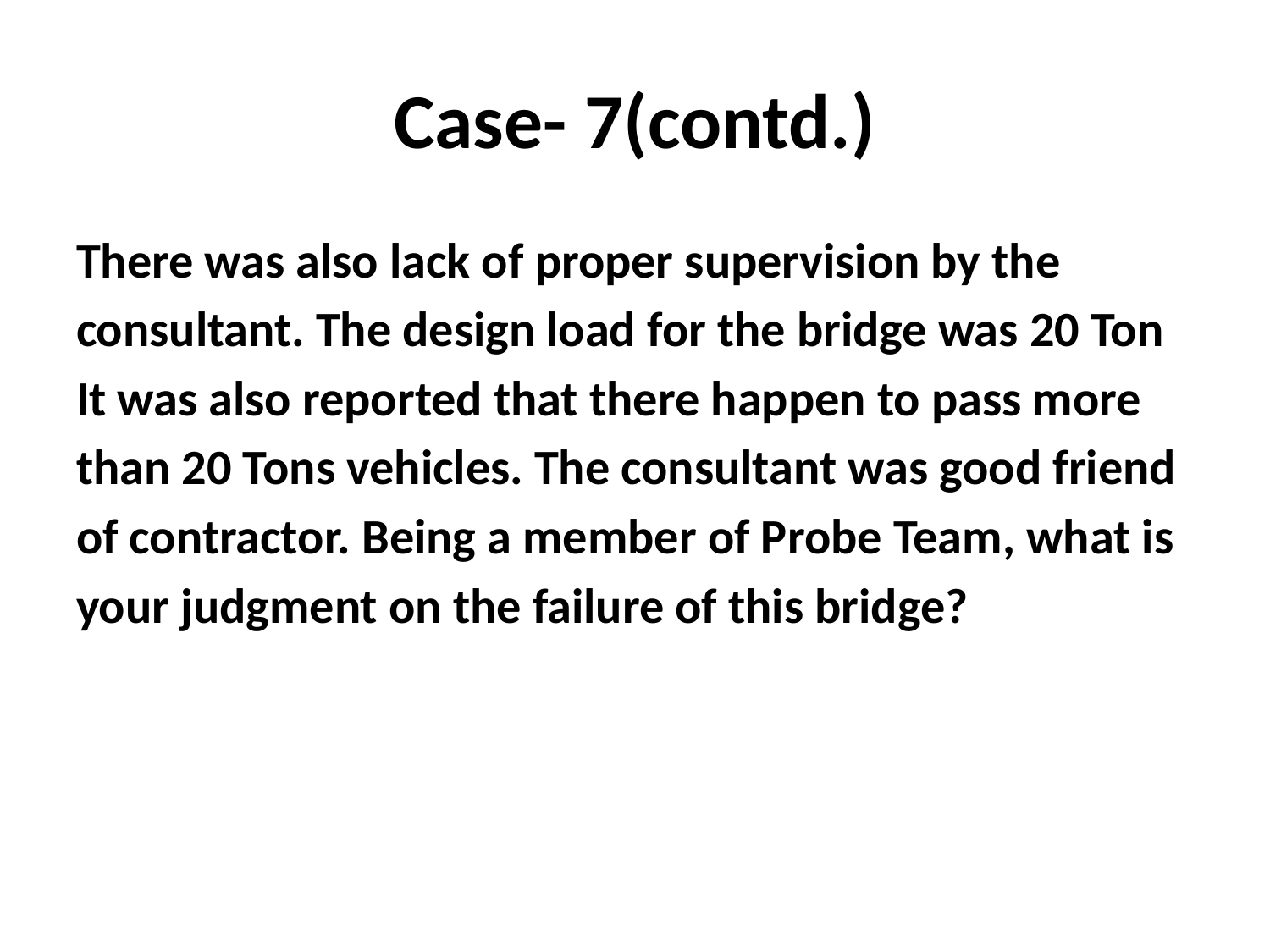

# Case- 7(contd.)
There was also lack of proper supervision by the
consultant. The design load for the bridge was 20 Ton
It was also reported that there happen to pass more
than 20 Tons vehicles. The consultant was good friend
of contractor. Being a member of Probe Team, what is
your judgment on the failure of this bridge?